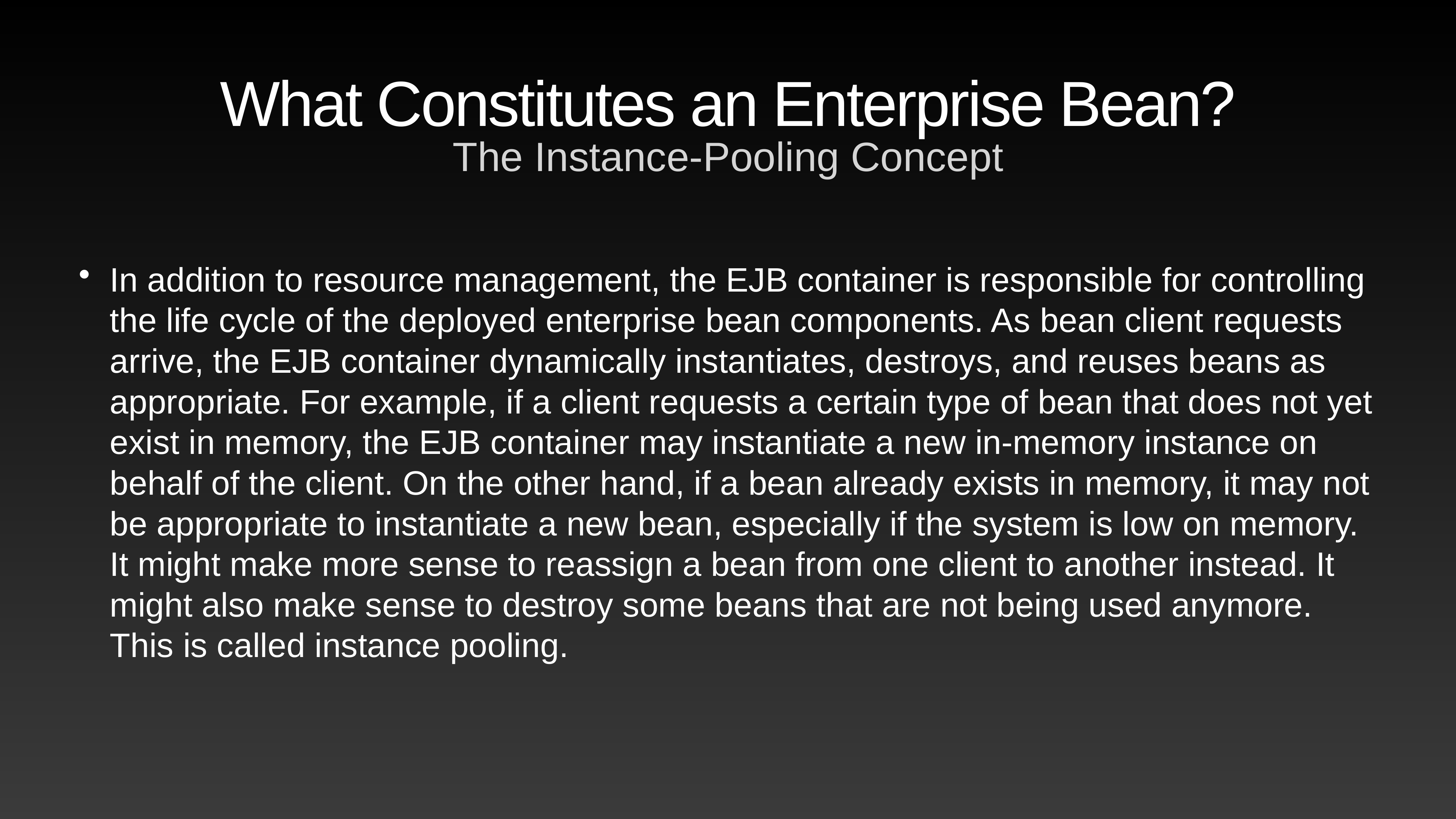

# What Constitutes an Enterprise Bean?
The Instance-Pooling Concept
In addition to resource management, the EJB container is responsible for controlling the life cycle of the deployed enterprise bean components. As bean client requests arrive, the EJB container dynamically instantiates, destroys, and reuses beans as appropriate. For example, if a client requests a certain type of bean that does not yet exist in memory, the EJB container may instantiate a new in-memory instance on behalf of the client. On the other hand, if a bean already exists in memory, it may not be appropriate to instantiate a new bean, especially if the system is low on memory. It might make more sense to reassign a bean from one client to another instead. It might also make sense to destroy some beans that are not being used anymore. This is called instance pooling.